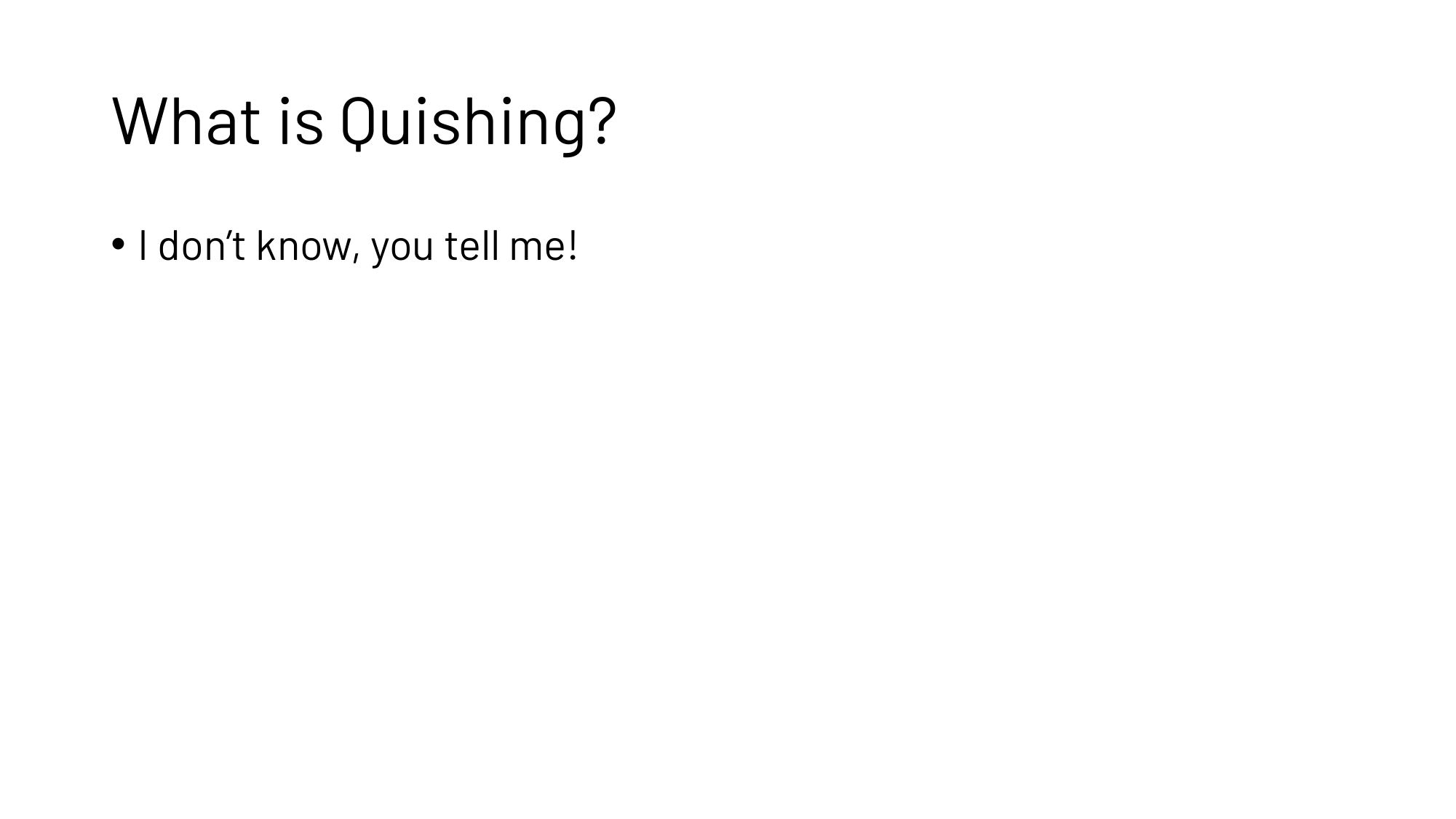

# What is Quishing?
I don’t know, you tell me!